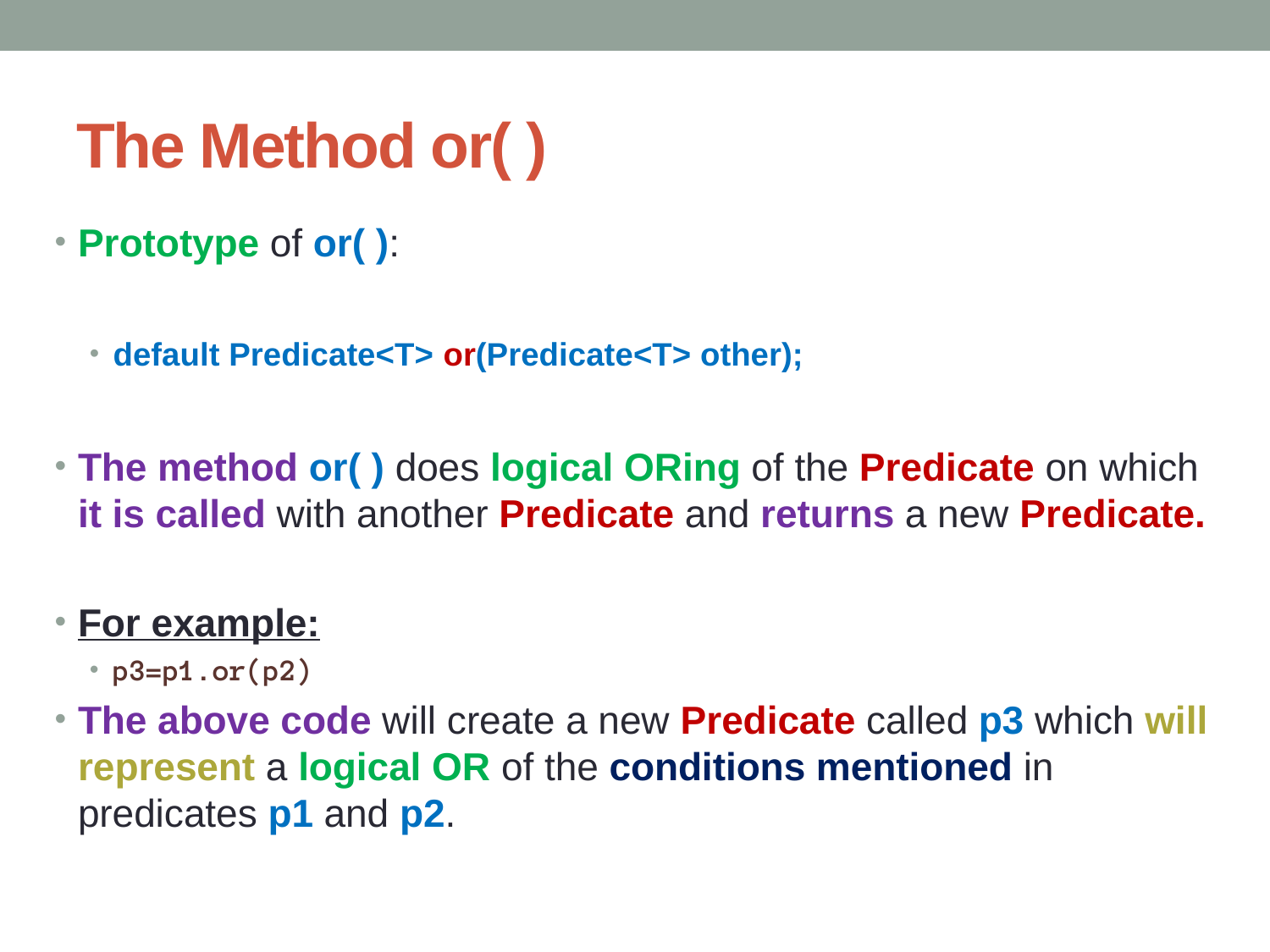

# The Method or( )
Prototype of or( ):

default Predicate<T> or(Predicate<T> other);

The method or( ) does logical ORing of the Predicate on which it is called with another Predicate and returns a new Predicate.

For example:
p3=p1.or(p2)
The above code will create a new Predicate called p3 which will represent a logical OR of the conditions mentioned in predicates p1 and p2.